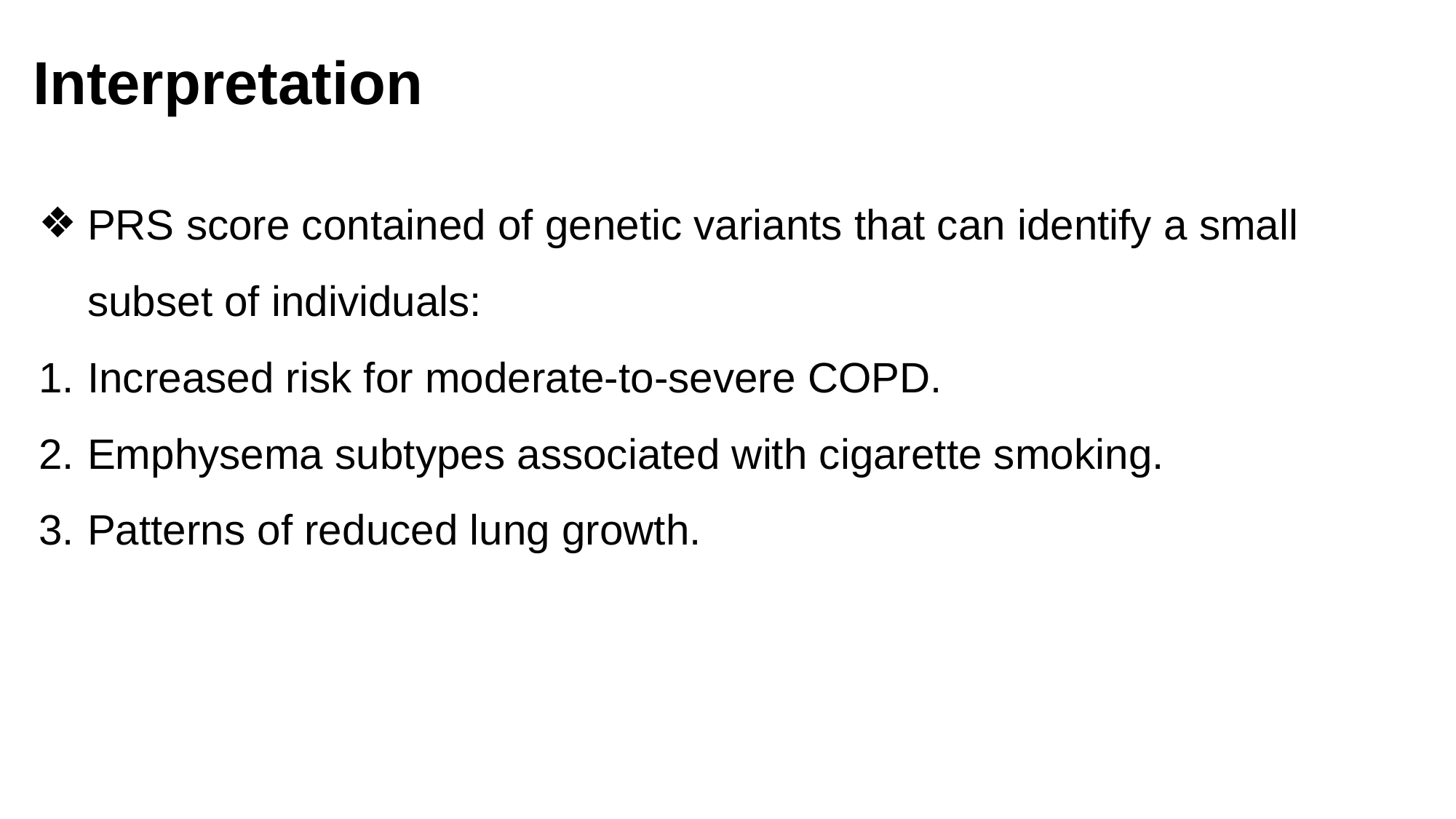

# Interpretation
PRS score contained of genetic variants that can identify a small subset of individuals:
Increased risk for moderate-to-severe COPD.
Emphysema subtypes associated with cigarette smoking.
Patterns of reduced lung growth.